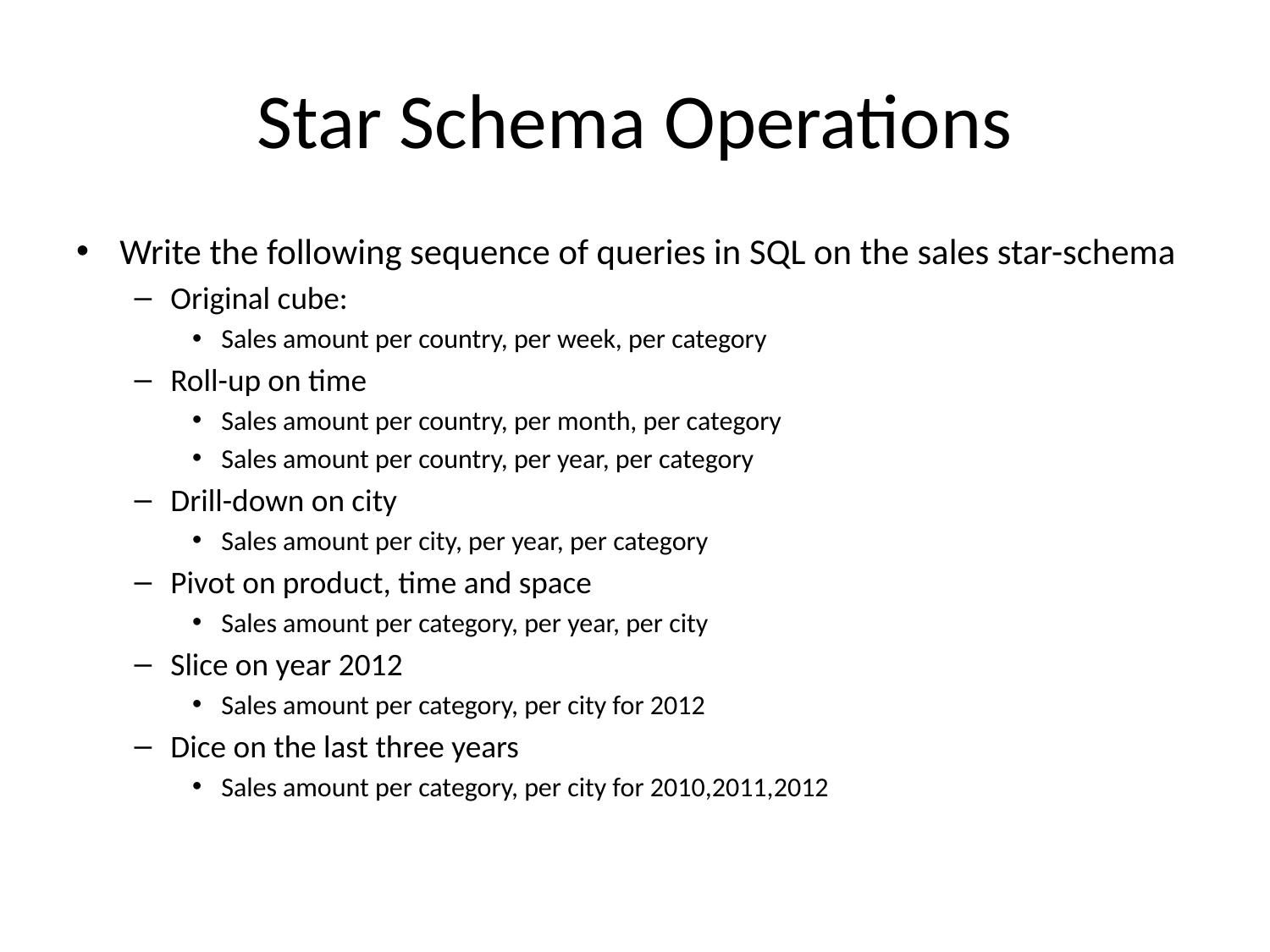

# Star Schema Operations
Write the following sequence of queries in SQL on the sales star-schema
Original cube:
Sales amount per country, per week, per category
Roll-up on time
Sales amount per country, per month, per category
Sales amount per country, per year, per category
Drill-down on city
Sales amount per city, per year, per category
Pivot on product, time and space
Sales amount per category, per year, per city
Slice on year 2012
Sales amount per category, per city for 2012
Dice on the last three years
Sales amount per category, per city for 2010,2011,2012